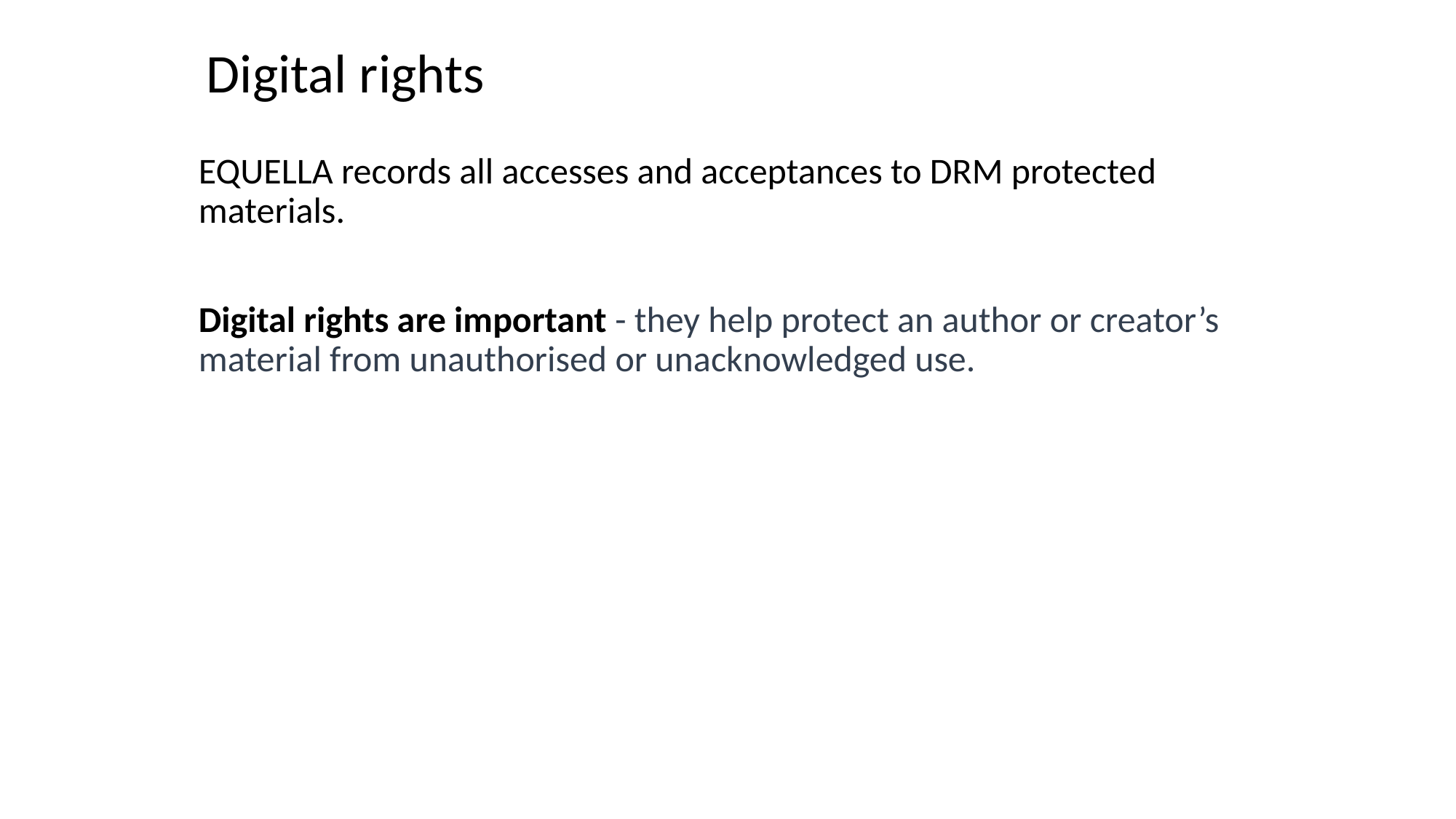

# Digital rights

EQUELLA records all accesses and acceptances to DRM protected materials.

Digital rights are important - they help protect an author or creator’s material from unauthorised or unacknowledged use.